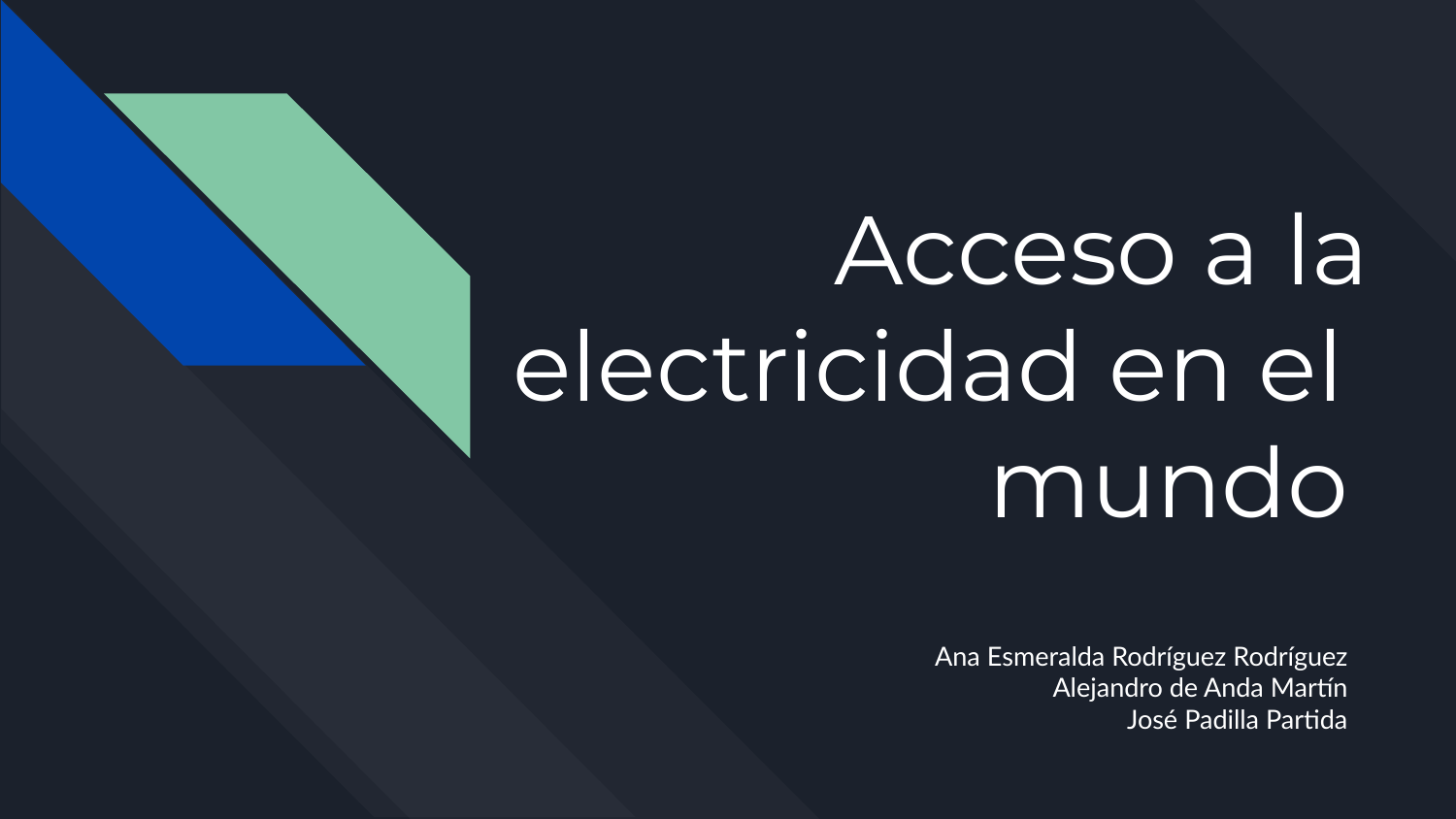

# Acceso a la electricidad en el  mundo
Ana Esmeralda Rodríguez Rodríguez
Alejandro de Anda Martín
José Padilla Partida